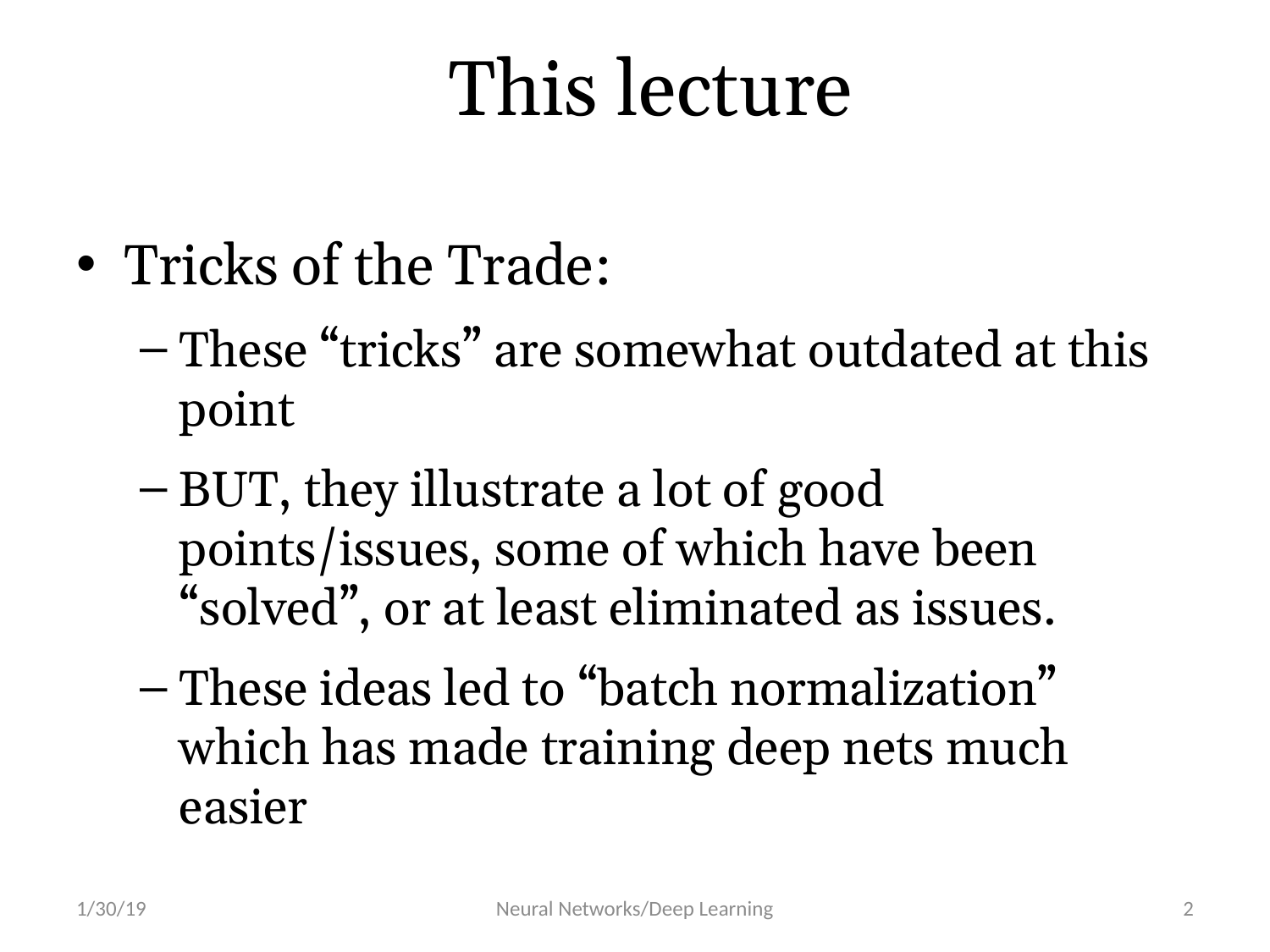

# This lecture
Tricks of the Trade:
These “tricks” are somewhat outdated at this point
BUT, they illustrate a lot of good points/issues, some of which have been “solved”, or at least eliminated as issues.
These ideas led to “batch normalization” which has made training deep nets much easier

1/30/19
Neural Networks/Deep Learning
2